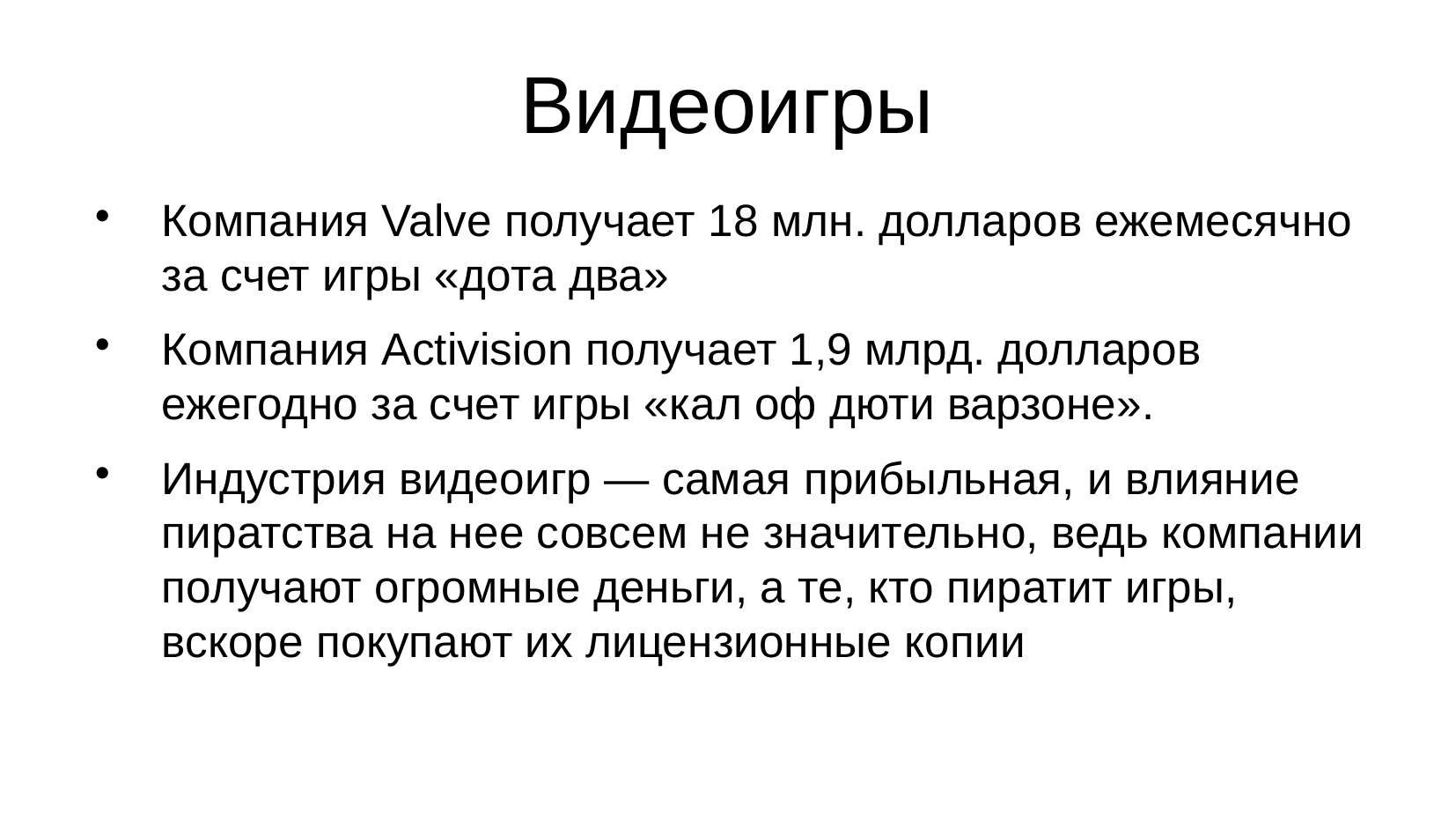

Видеоигры
Компания Valve получает 18 млн. долларов ежемесячно за счет игры «дота два»
Компания Activision получает 1,9 млрд. долларов ежегодно за счет игры «кал оф дюти варзоне».
Индустрия видеоигр — самая прибыльная, и влияние пиратства на нее совсем не значительно, ведь компании получают огромные деньги, а те, кто пиратит игры, вскоре покупают их лицензионные копии